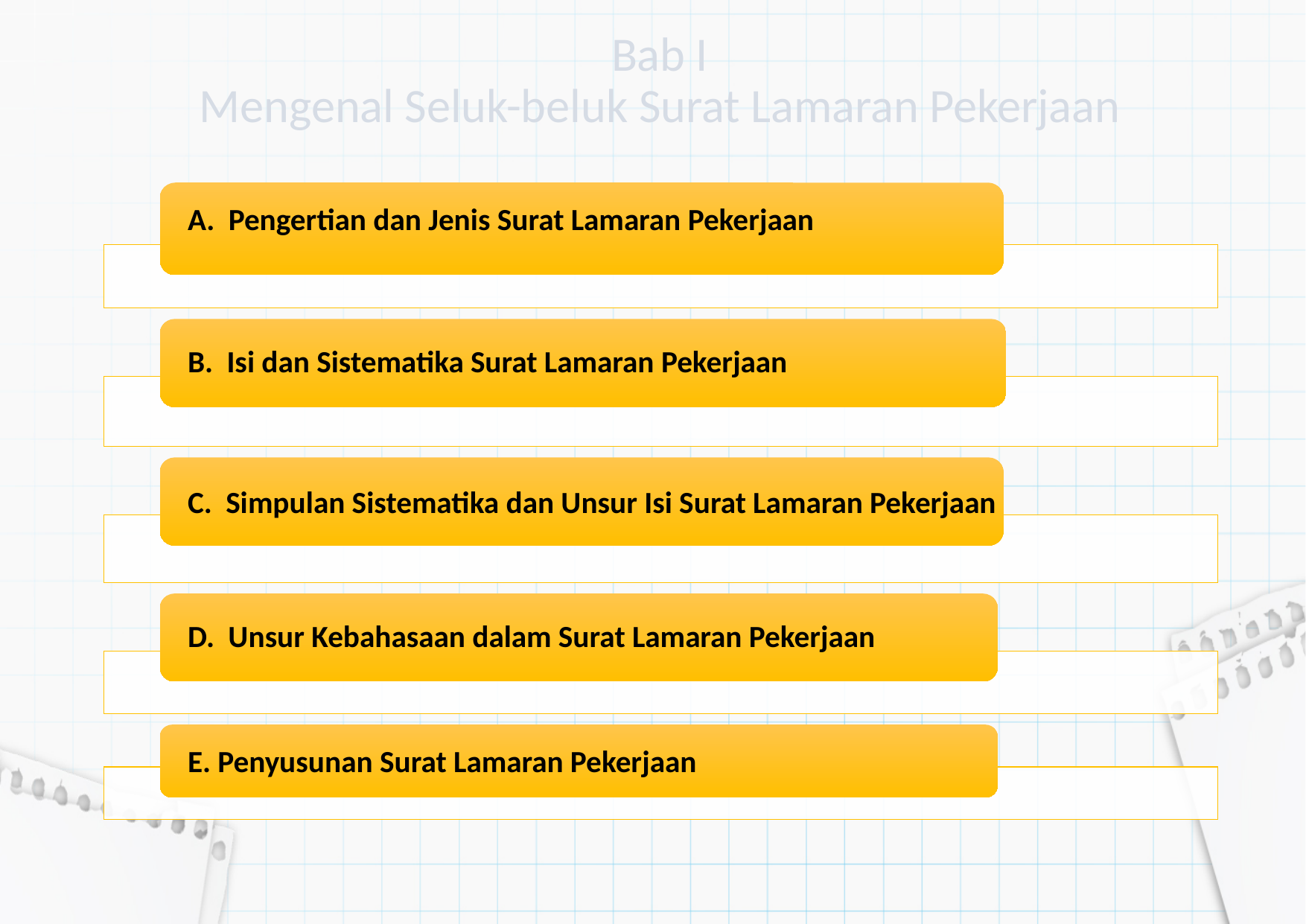

# Bab I Mengenal Seluk-beluk Surat Lamaran Pekerjaan

A.  Pengertian dan Jenis Surat Lamaran Pekerjaan
B.  Isi dan Sistematika Surat Lamaran Pekerjaan
C.  Simpulan Sistematika dan Unsur Isi Surat Lamaran Pekerjaan
D.  Unsur Kebahasaan dalam Surat Lamaran Pekerjaan
E. Penyusunan Surat Lamaran Pekerjaan